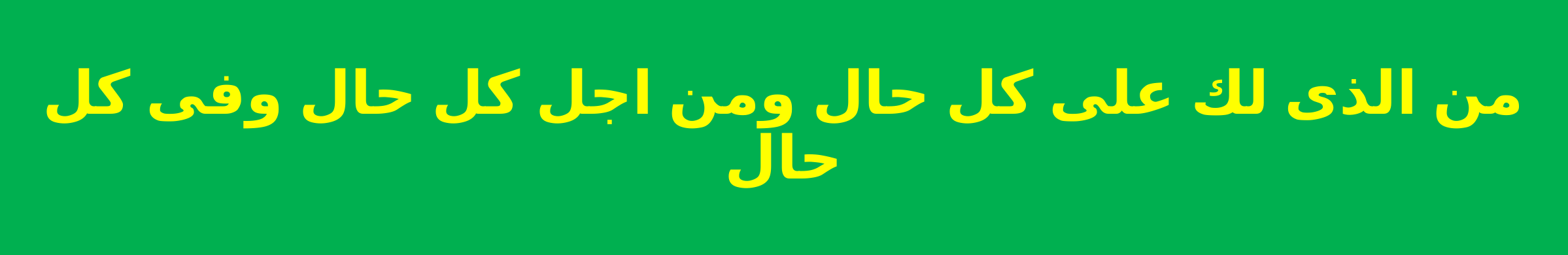

من الذى لك على كل حال ومن اجل كل حال وفى كل حال